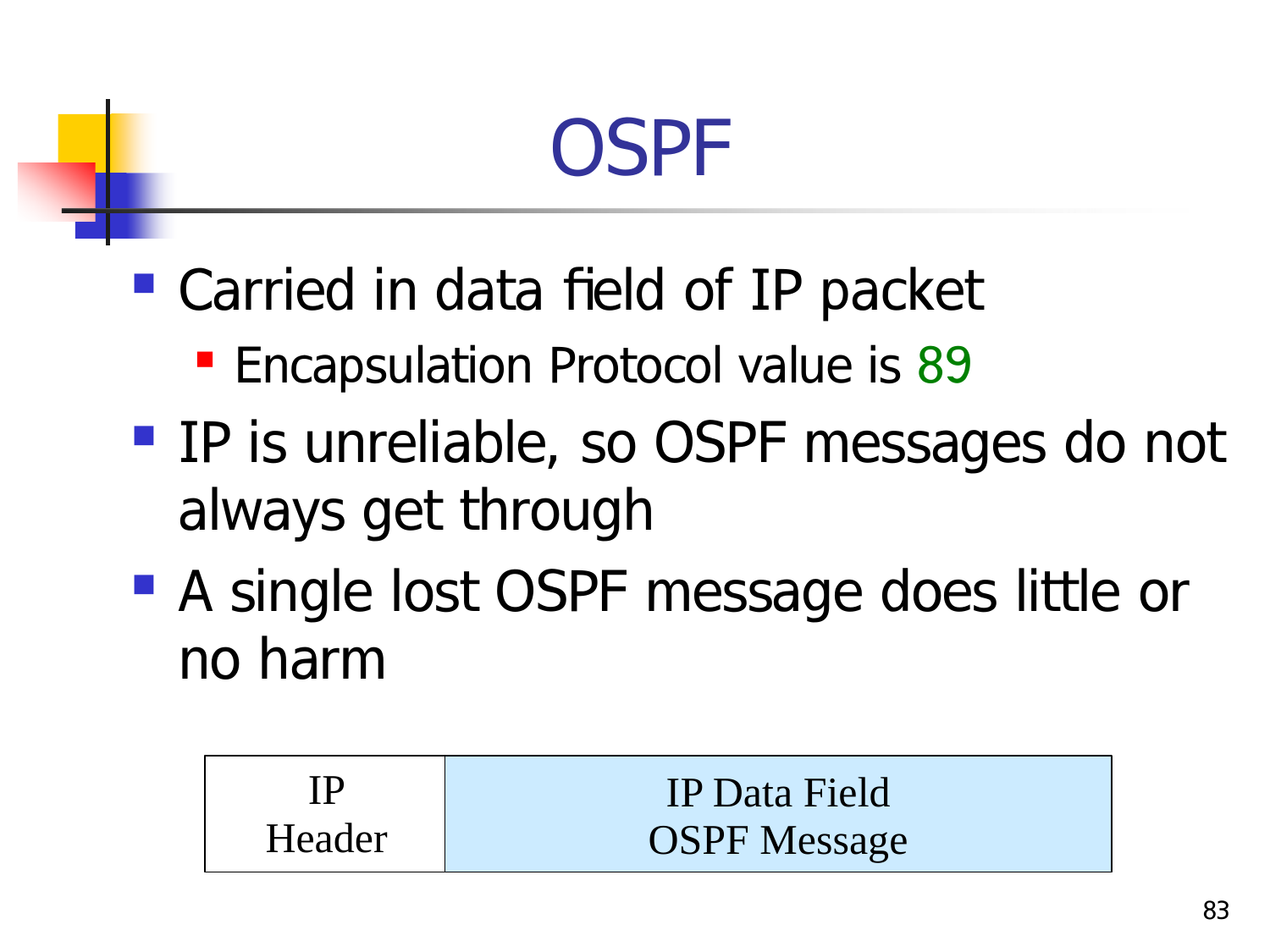

# OSPF
Carried in data field of IP packet
Encapsulation Protocol value is 89
IP is unreliable, so OSPF messages do not
always get through
A single lost OSPF message does little or
no harm

IP
Header
IP Data Field  OSPF Message
83